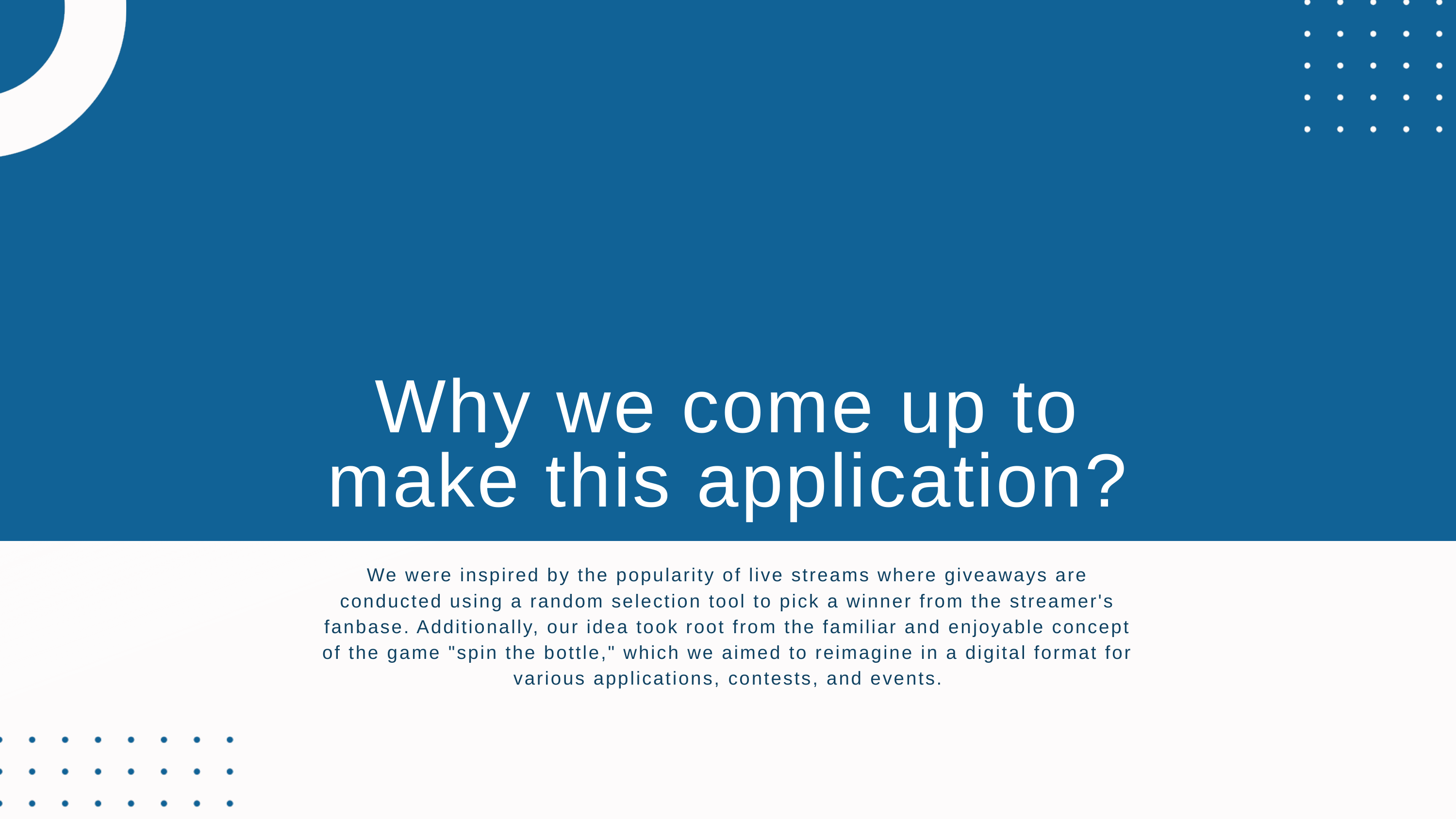

Why we come up to make this application?
We were inspired by the popularity of live streams where giveaways are conducted using a random selection tool to pick a winner from the streamer's fanbase. Additionally, our idea took root from the familiar and enjoyable concept of the game "spin the bottle," which we aimed to reimagine in a digital format for various applications, contests, and events.